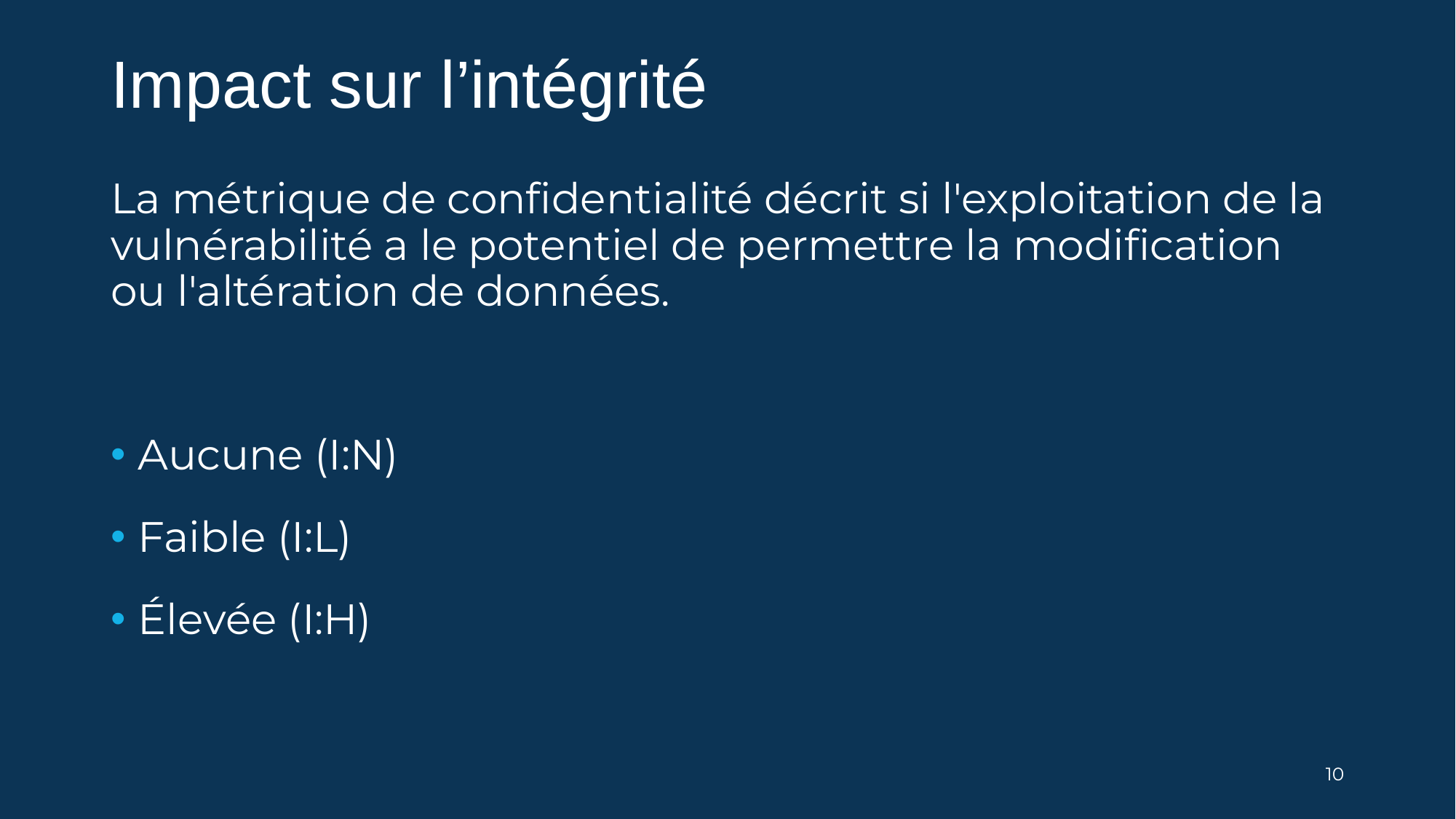

# Impact sur l’intégrité
La métrique de confidentialité décrit si l'exploitation de la vulnérabilité a le potentiel de permettre la modification ou l'altération de données.

Aucune (I:N)
Faible (I:L)
Élevée (I:H)
10